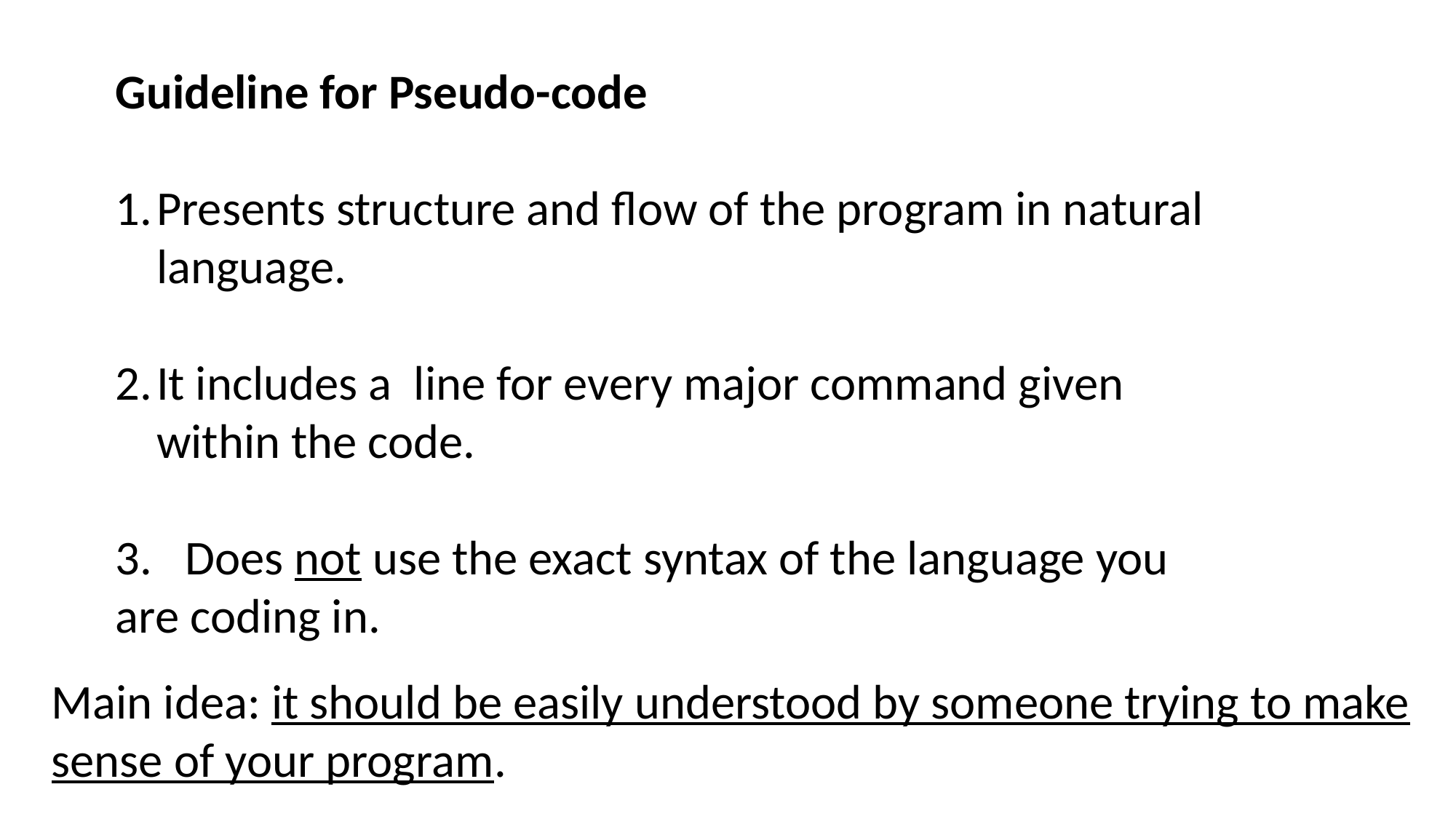

Guideline for Pseudo-code

Presents structure and flow of the program in natural language.

It includes a  line for every major command given within the code.

3.   Does not use the exact syntax of the language you are coding in.
Main idea: it should be easily understood by someone trying to make sense of your program.